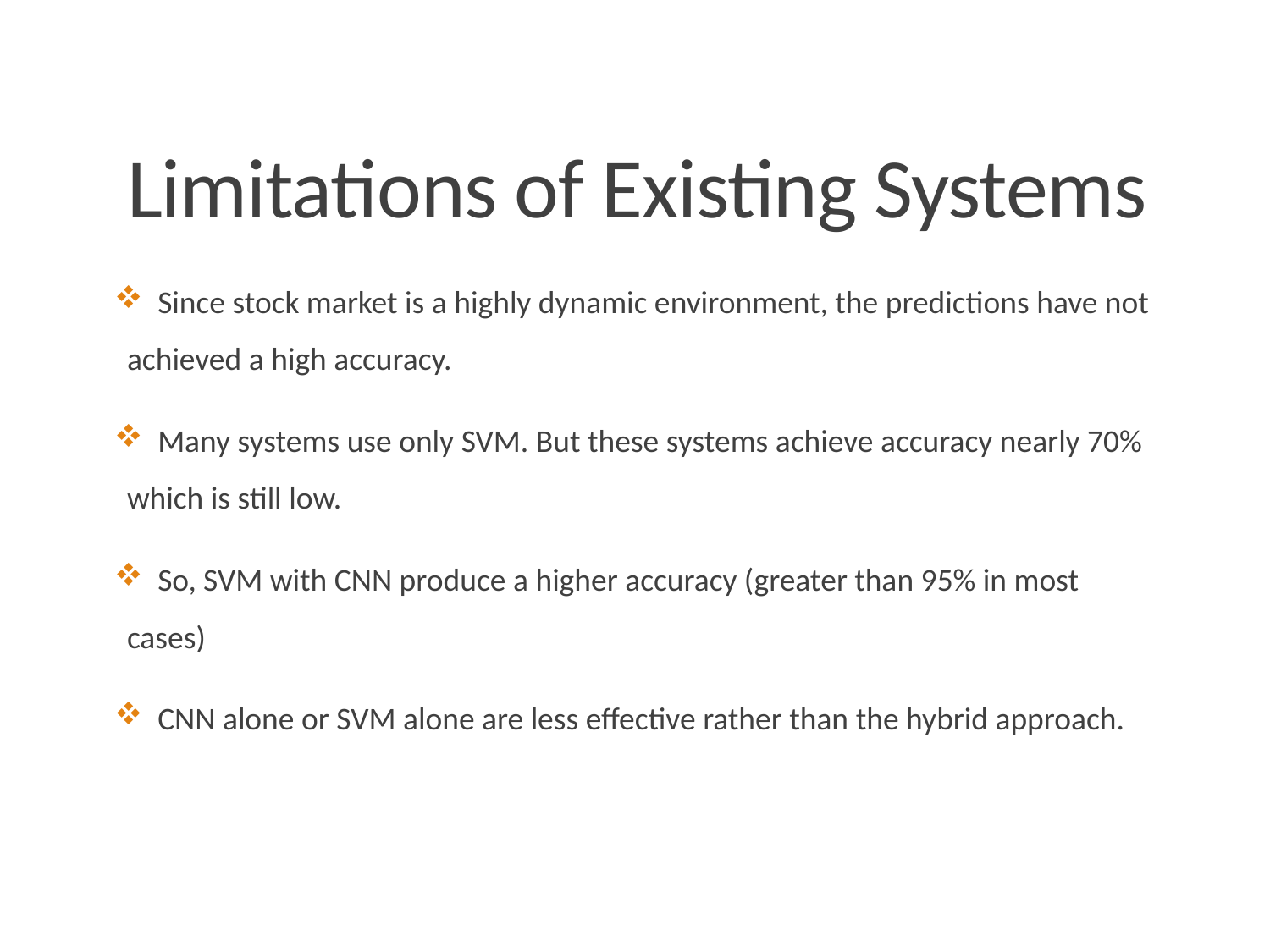

# Limitations of Existing Systems
  Since stock market is a highly dynamic environment, the predictions have not achieved a high accuracy.
  Many systems use only SVM. But these systems achieve accuracy nearly 70% which is still low.
  So, SVM with CNN produce a higher accuracy (greater than 95% in most cases)
  CNN alone or SVM alone are less effective rather than the hybrid approach.